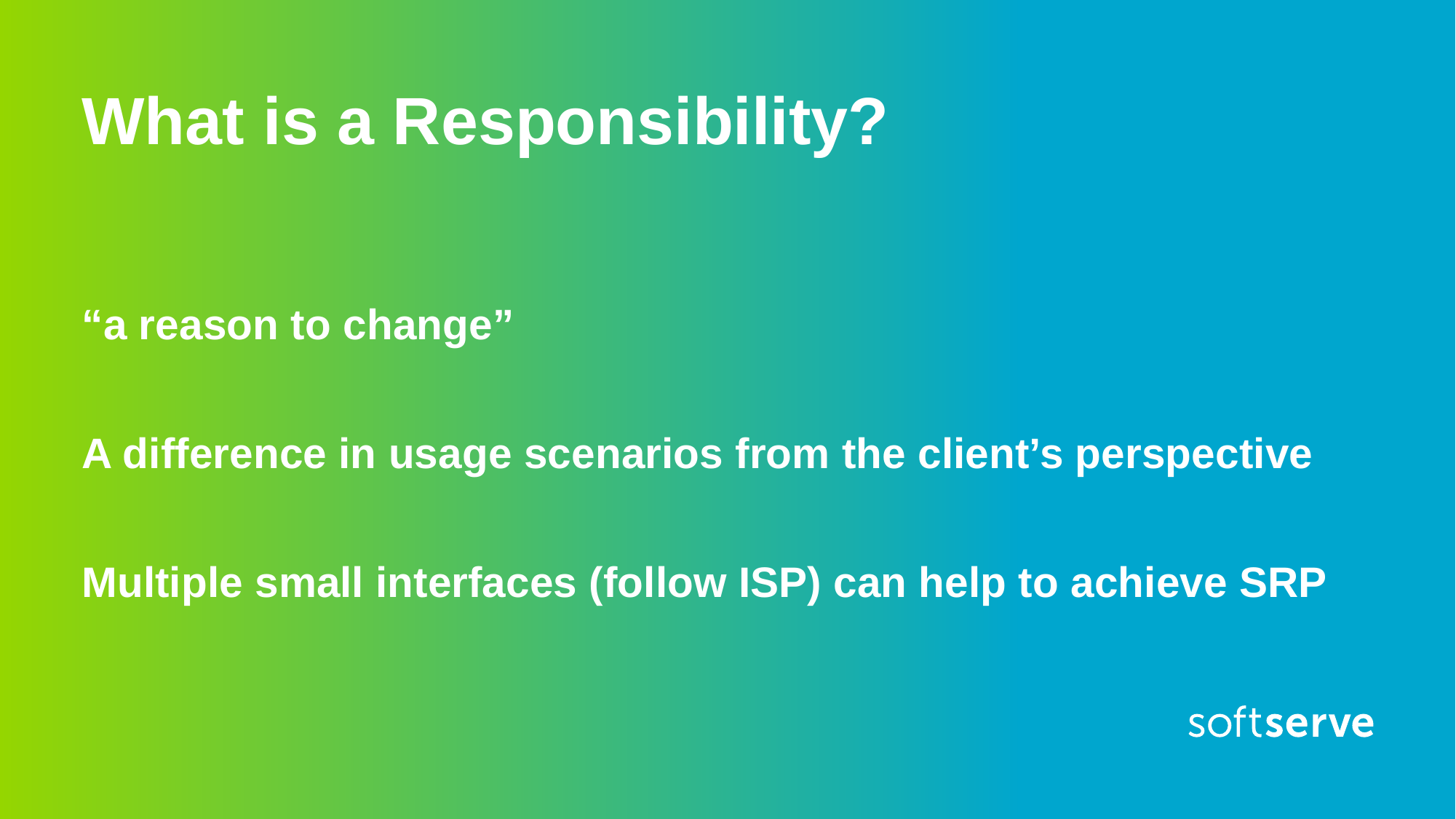

# What is a Responsibility?

“a reason to change”

A difference in usage scenarios from the client’s perspective

Multiple small interfaces (follow ISP) can help to achieve SRP